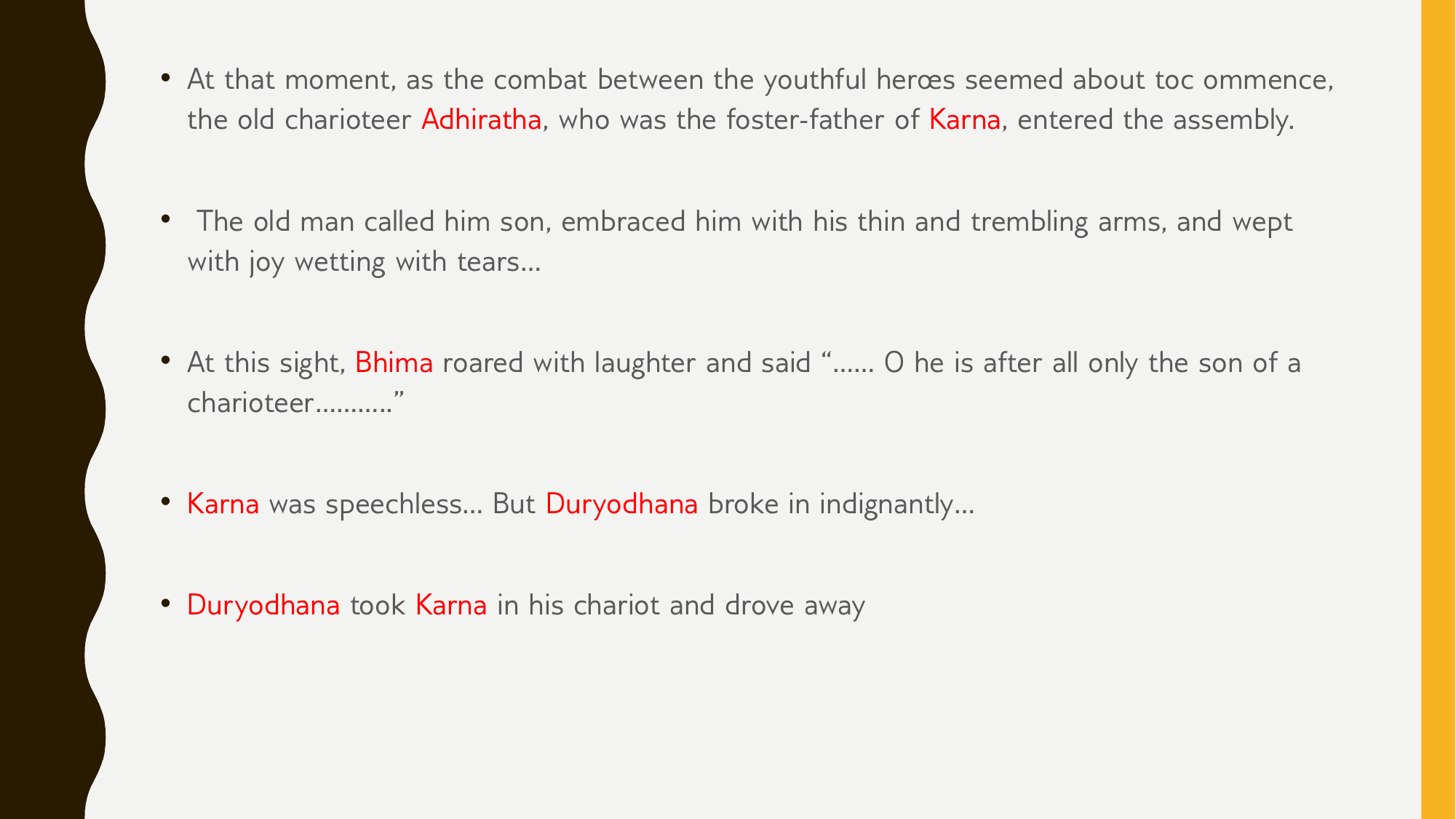

At that moment, as the combat between the youthful heroes seemed about toc ommence, the old charioteer Adhiratha, who was the foster-father of Karna, entered the assembly.

 The old man called him son, embraced him with his thin and trembling arms, and wept with joy wetting with tears…

At this sight, Bhima roared with laughter and said “…… O he is after all only the son of a charioteer………..”

Karna was speechless… But Duryodhana broke in indignantly…

Duryodhana took Karna in his chariot and drove away